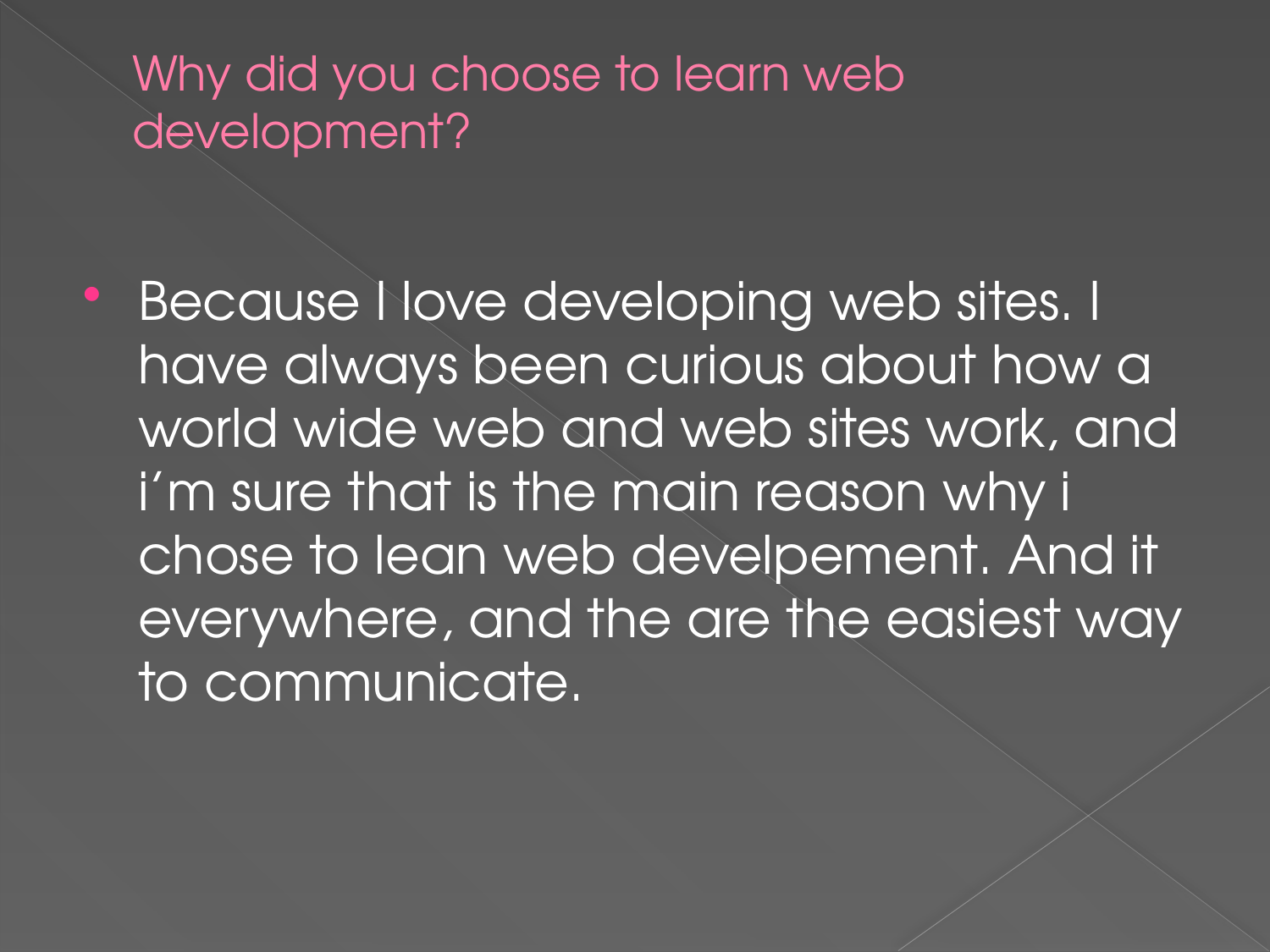

# Why did you choose to learn web development?
Because I love developing web sites. I have always been curious about how a world wide web and web sites work, and i’m sure that is the main reason why i chose to lean web develpement. And it everywhere, and the are the easiest way to communicate.